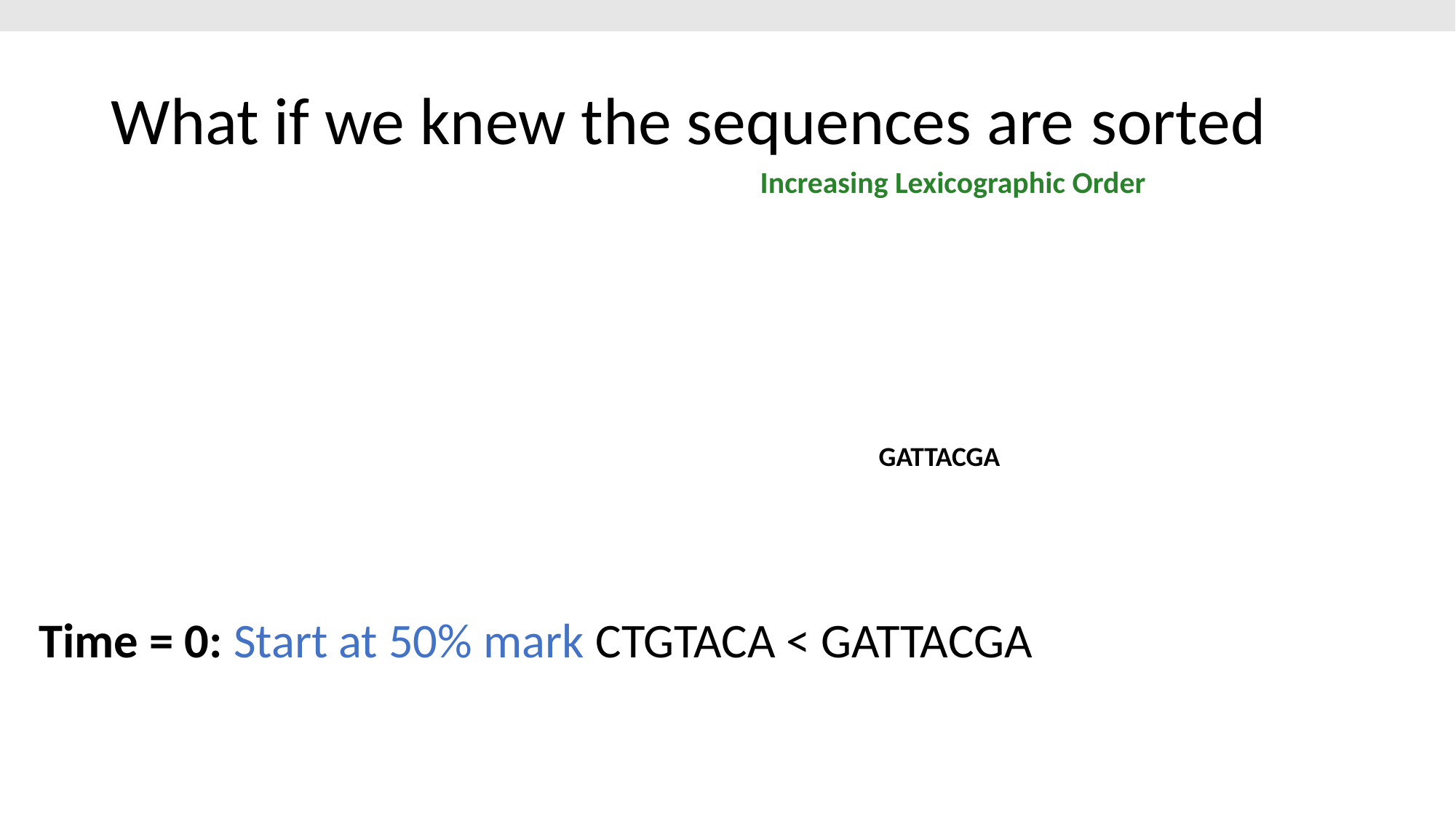

# What if we knew the sequences are sorted
Increasing Lexicographic Order
GATTACGA
Time = 0: Start at 50% mark CTGTACA < GATTACGA